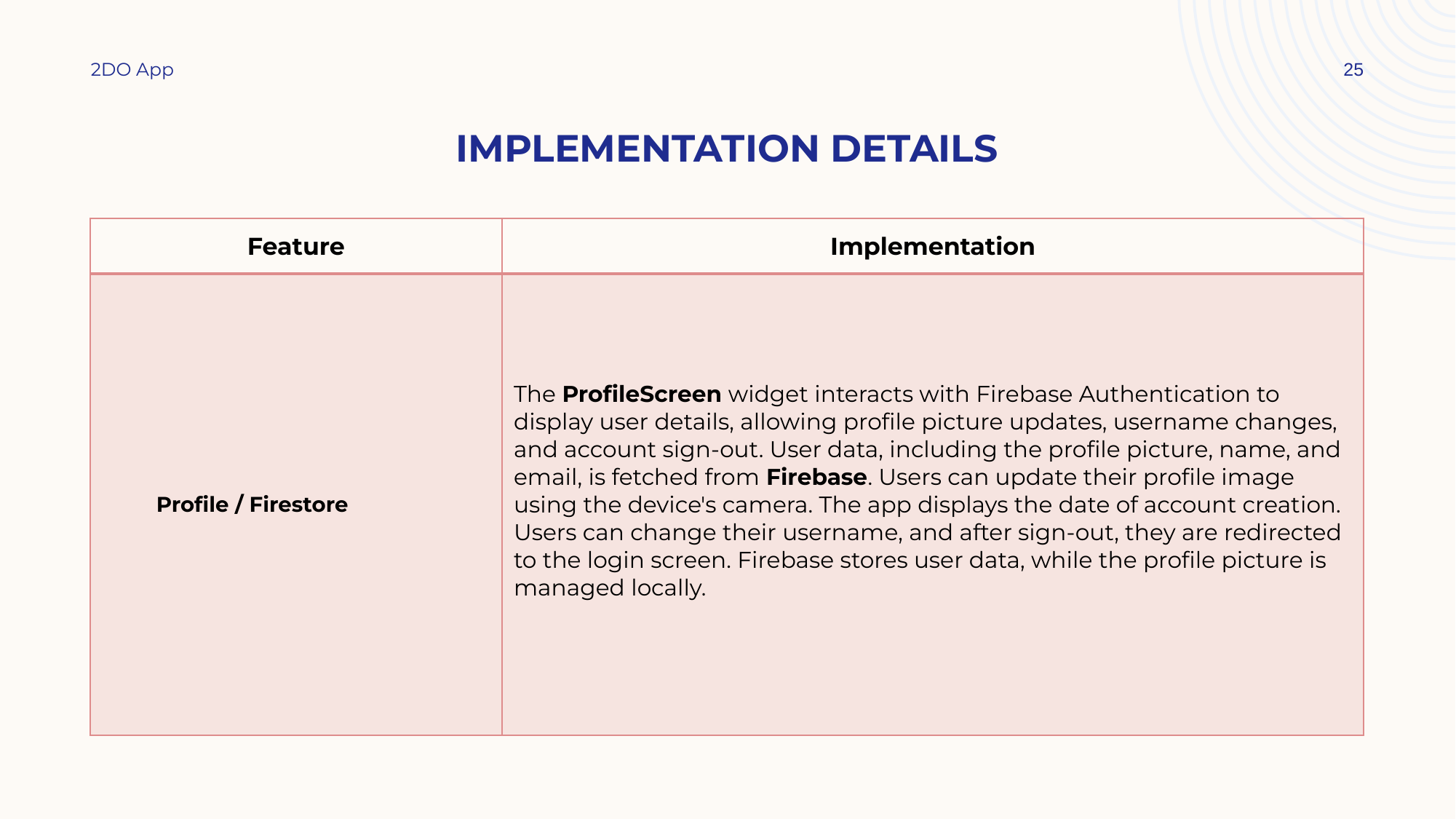

25
2DO App
# Implementation details
| Feature | Implementation |
| --- | --- |
| Profile / Firestore | The ProfileScreen widget interacts with Firebase Authentication to display user details, allowing profile picture updates, username changes, and account sign-out. User data, including the profile picture, name, and email, is fetched from Firebase. Users can update their profile image using the device's camera. The app displays the date of account creation. Users can change their username, and after sign-out, they are redirected to the login screen. Firebase stores user data, while the profile picture is managed locally. |